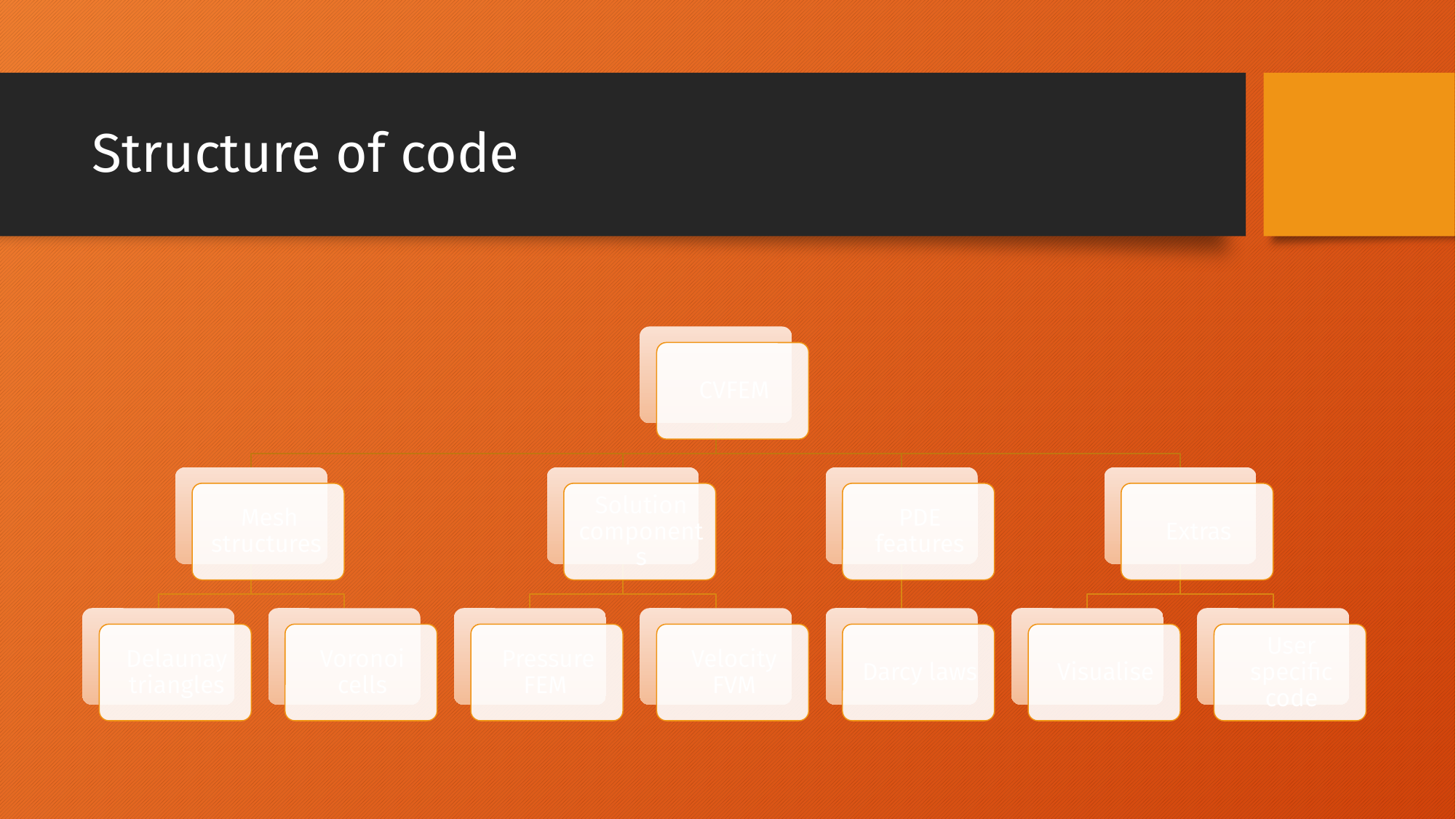

# Structure of code
CVFEM
Mesh structures
Delaunay triangles
Voronoi cells
Solution components
Pressure FEM
Velocity FVM
PDE features
Darcy laws
Extras
Visualise
User specific code